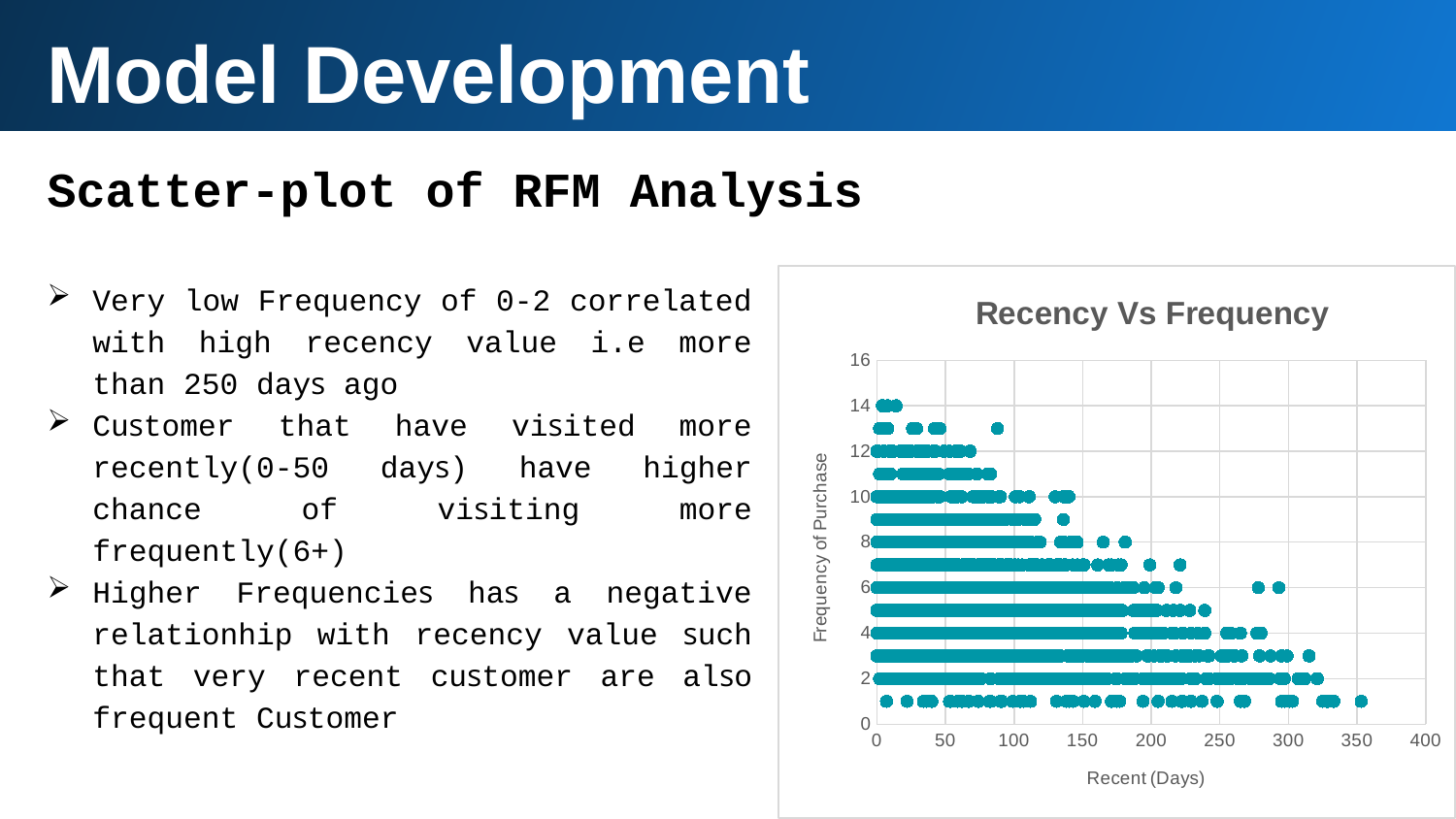

Model Development
Scatter-plot of RFM Analysis
Very low Frequency of 0-2 correlated with high recency value i.e more than 250 days ago
Customer that have visited more recently(0-50 days) have higher chance of visiting more frequently(6+)
Higher Frequencies has a negative relationhip with recency value such that very recent customer are also frequent Customer

### Chart: Recency Vs Frequency

| Category | Count of product_id |
|---|---|